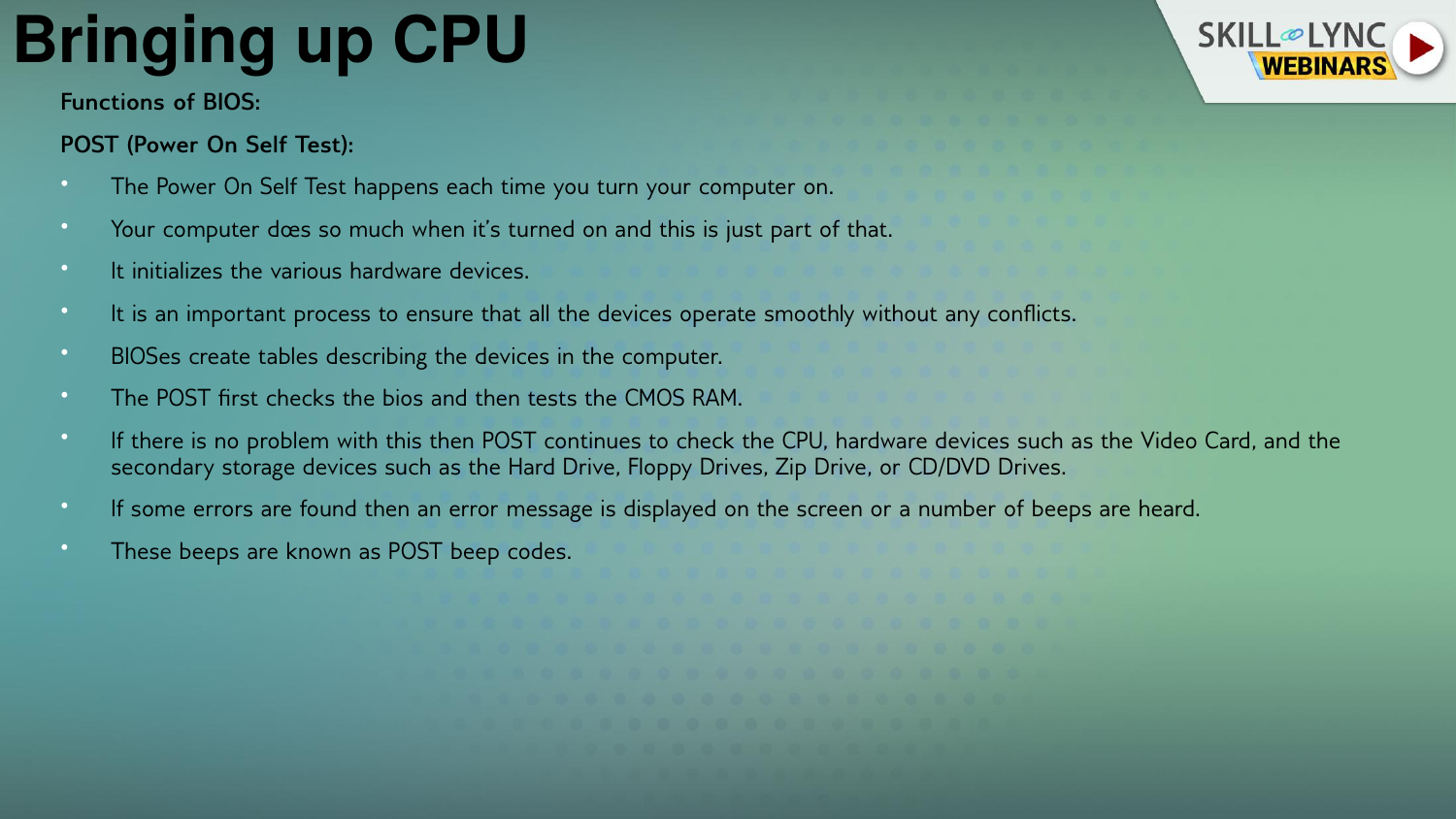

# Bringing up CPU
Functions of BIOS:
POST (Power On Self Test):
The Power On Self Test happens each time you turn your computer on.
Your computer does so much when it’s turned on and this is just part of that.
It initializes the various hardware devices.
It is an important process to ensure that all the devices operate smoothly without any conflicts.
BIOSes create tables describing the devices in the computer.
The POST first checks the bios and then tests the CMOS RAM.
If there is no problem with this then POST continues to check the CPU, hardware devices such as the Video Card, and the secondary storage devices such as the Hard Drive, Floppy Drives, Zip Drive, or CD/DVD Drives.
If some errors are found then an error message is displayed on the screen or a number of beeps are heard.
These beeps are known as POST beep codes.